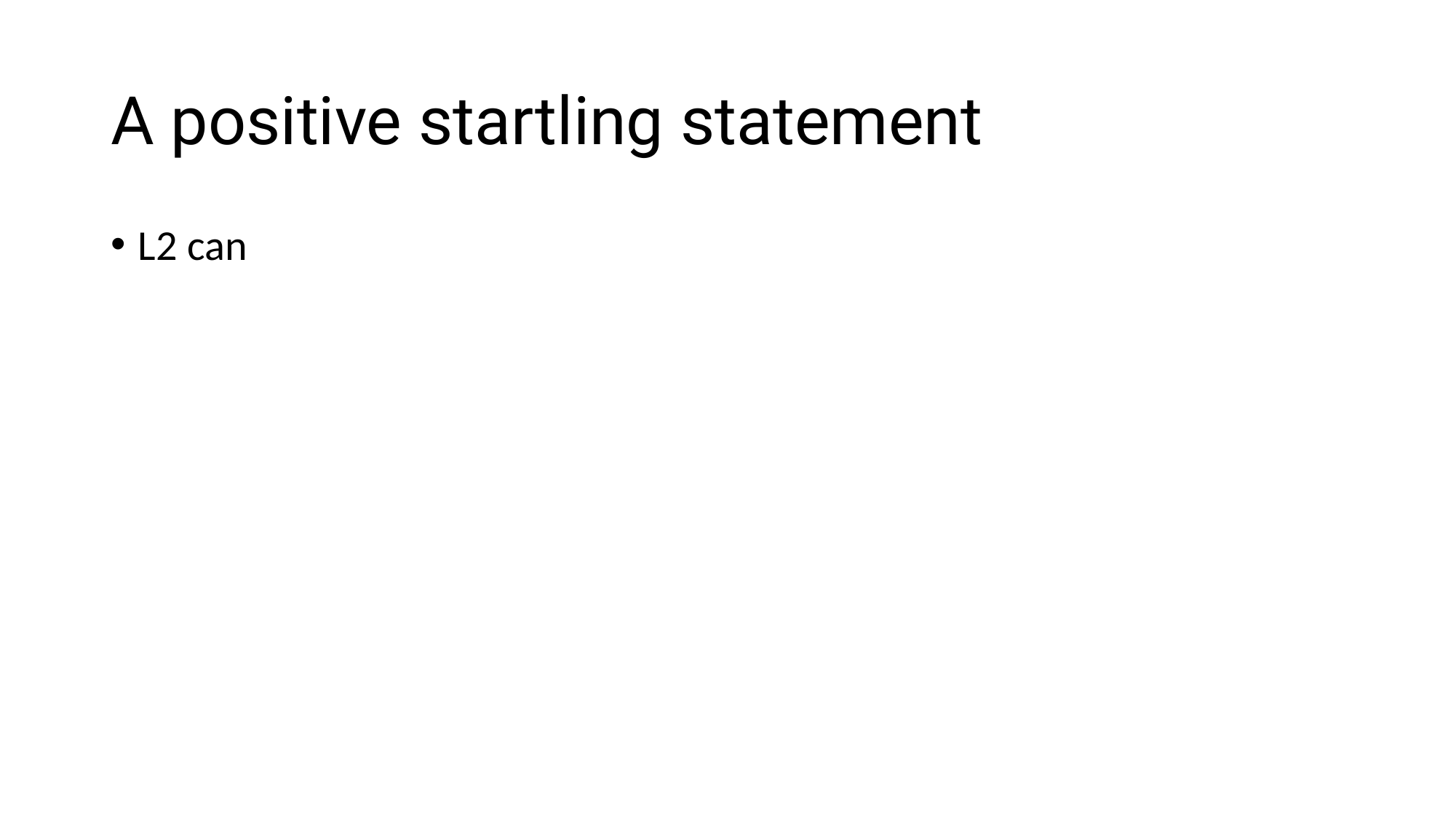

# A positive startling statement
L2 can